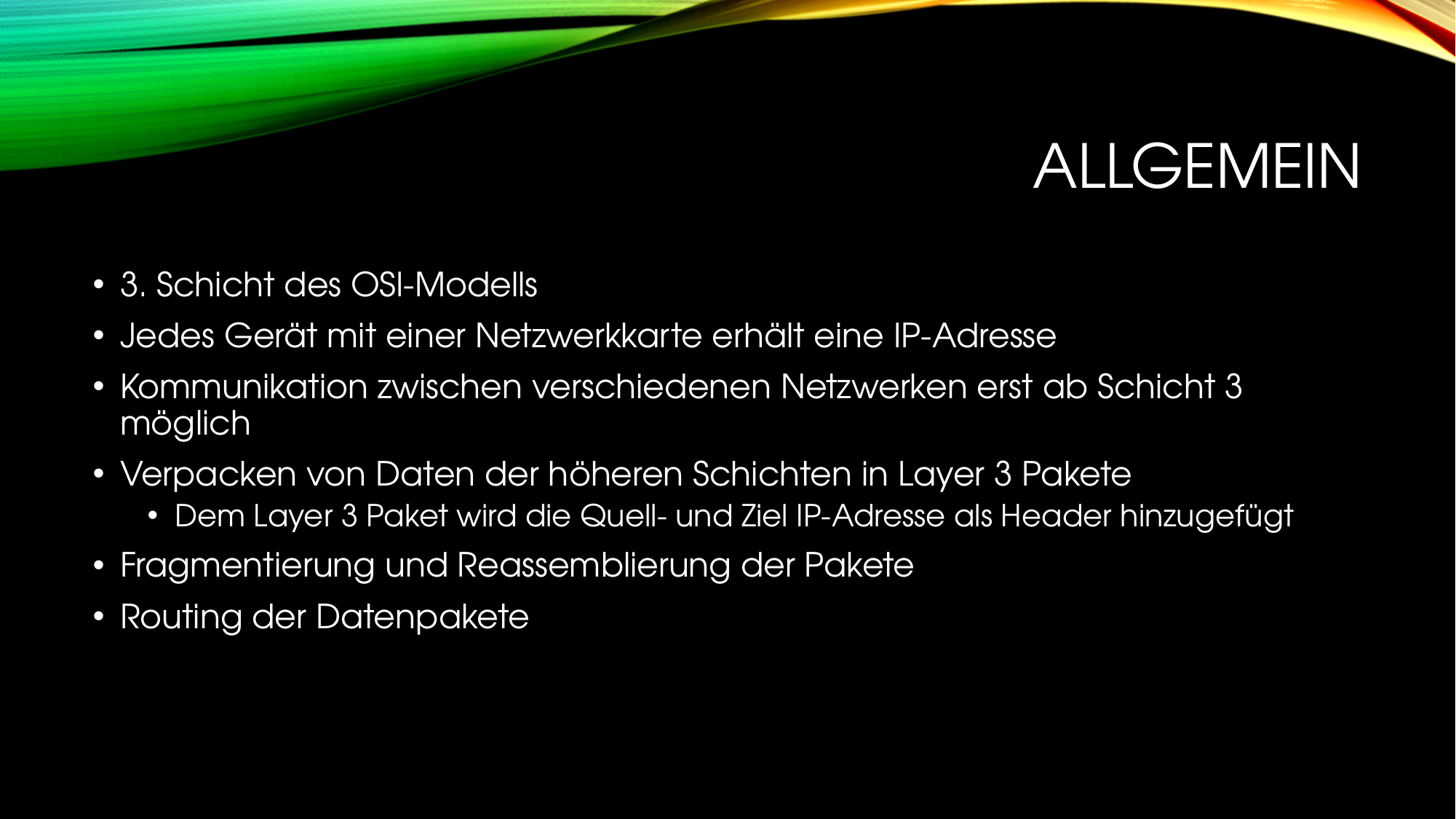

# Allgemein
3. Schicht des OSI-Modells
Jedes Gerät mit einer Netzwerkkarte erhält eine IP-Adresse
Kommunikation zwischen verschiedenen Netzwerken erst ab Schicht 3 möglich
Verpacken von Daten der höheren Schichten in Layer 3 Pakete
Dem Layer 3 Paket wird die Quell- und Ziel IP-Adresse als Header hinzugefügt
Fragmentierung und Reassemblierung der Pakete
Routing der Datenpakete